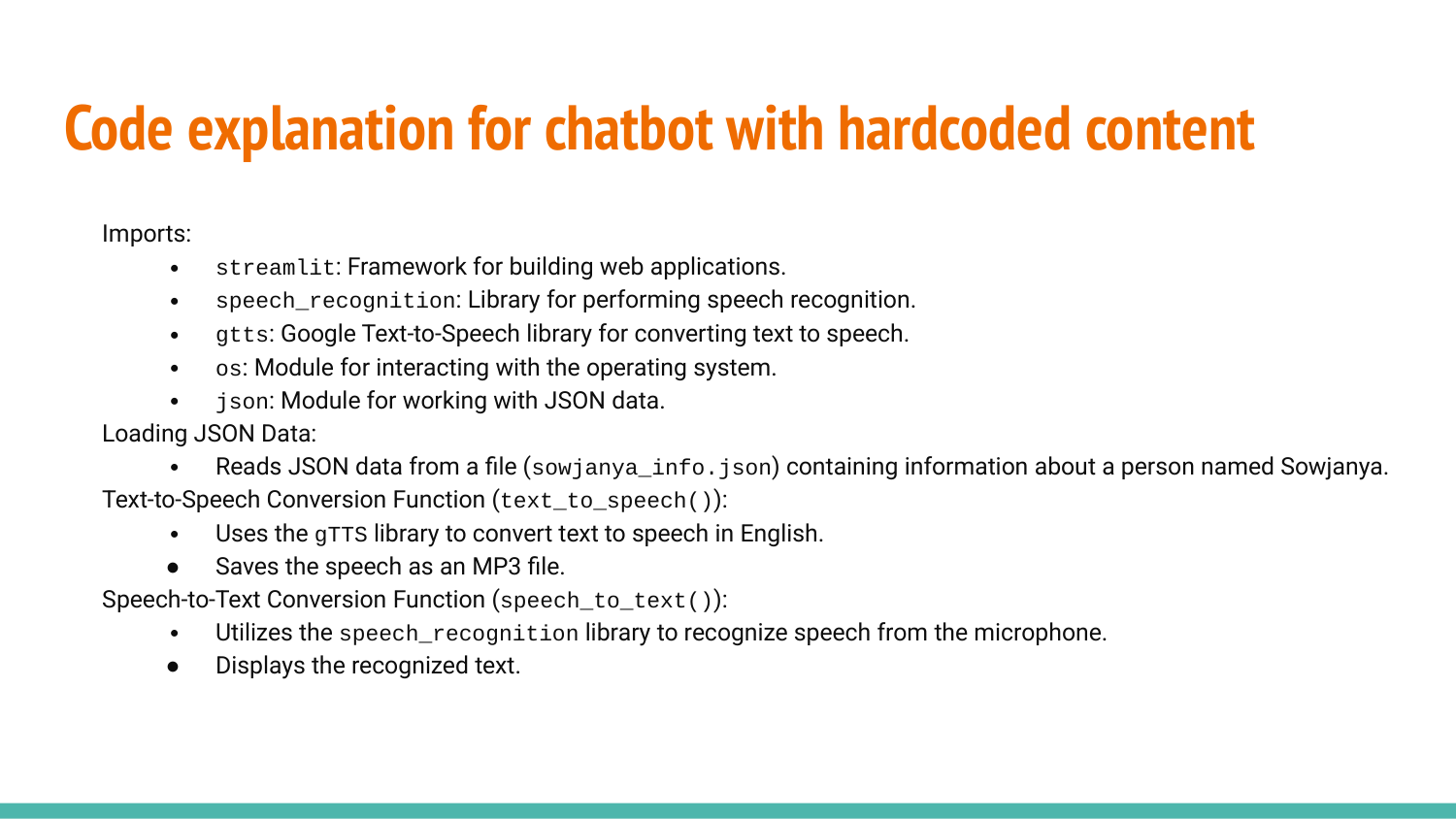

# Code explanation for chatbot with hardcoded content
Imports:
streamlit: Framework for building web applications.
speech_recognition: Library for performing speech recognition.
gtts: Google Text-to-Speech library for converting text to speech.
os: Module for interacting with the operating system.
json: Module for working with JSON data.
Loading JSON Data:
Reads JSON data from a file (sowjanya_info.json) containing information about a person named Sowjanya.
Text-to-Speech Conversion Function (text_to_speech()):
Uses the gTTS library to convert text to speech in English.
Saves the speech as an MP3 file.
Speech-to-Text Conversion Function (speech_to_text()):
Utilizes the speech_recognition library to recognize speech from the microphone.
Displays the recognized text.